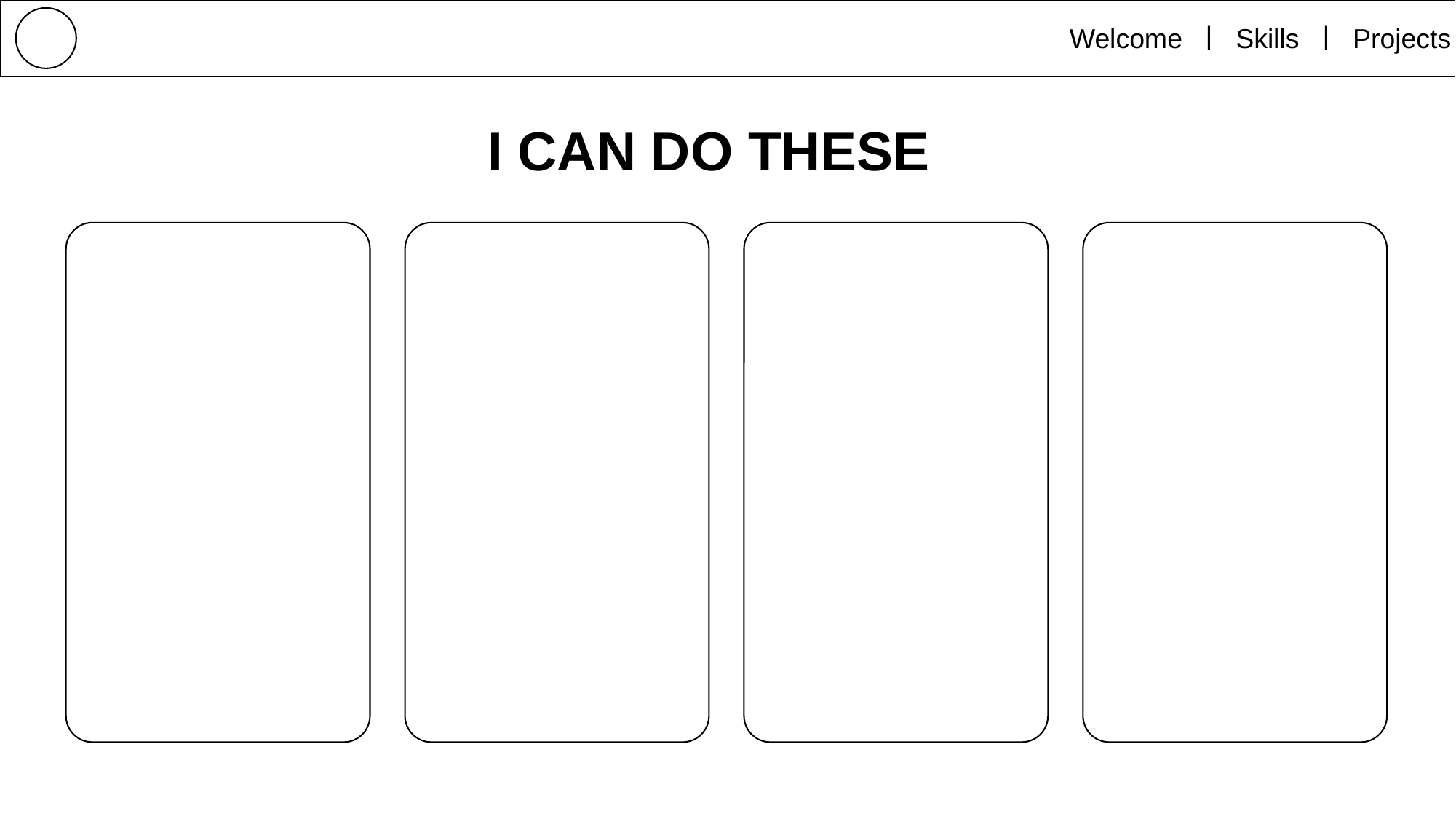

Welcome ㅣ Skills ㅣ Projects
I CAN DO THESE